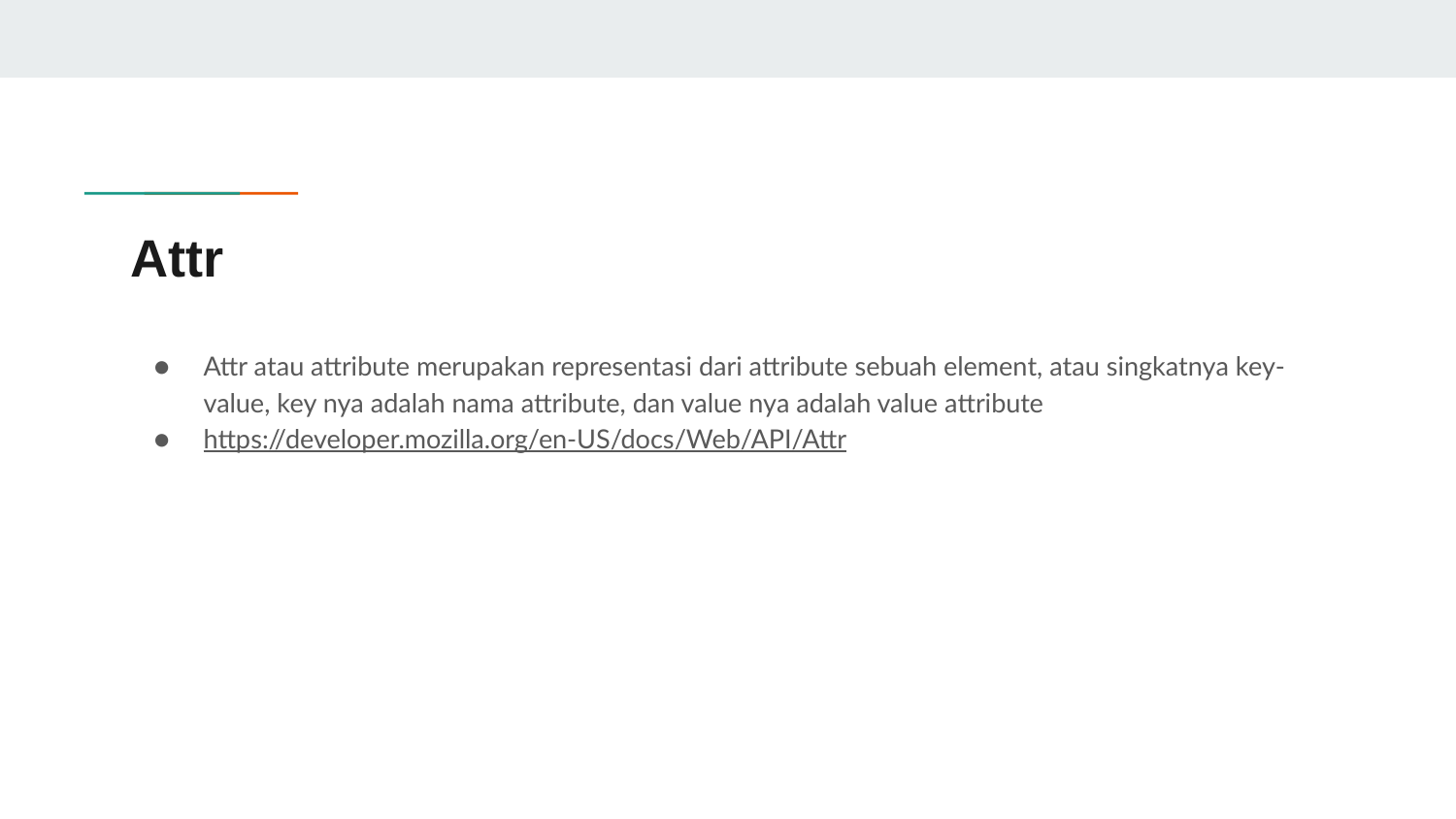

# Attr
Attr atau attribute merupakan representasi dari attribute sebuah element, atau singkatnya key-value, key nya adalah nama attribute, dan value nya adalah value attribute
https://developer.mozilla.org/en-US/docs/Web/API/Attr